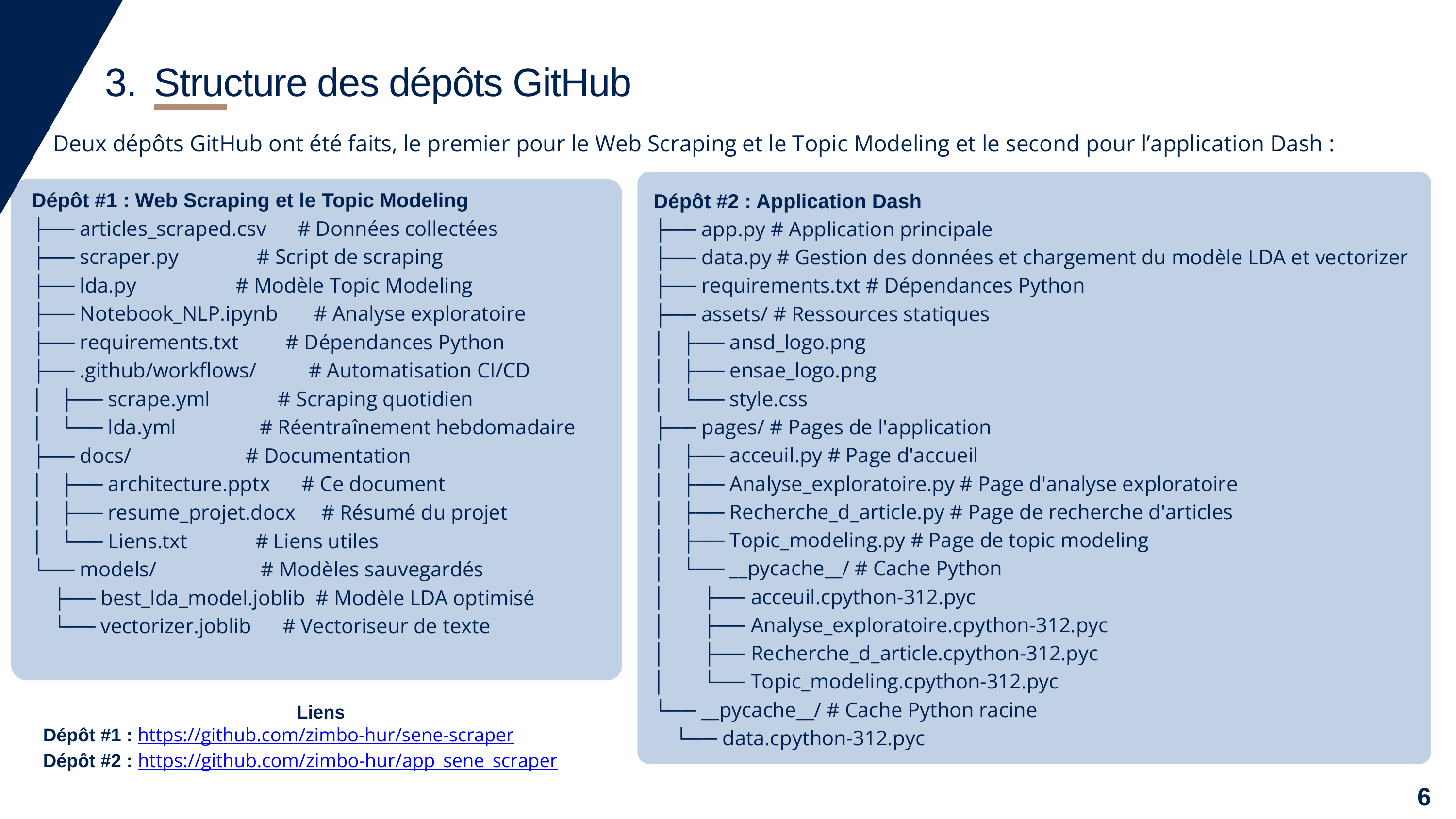

3.
Structure des dépôts GitHub

Deux dépôts GitHub ont été faits, le premier pour le Web Scraping et le Topic Modeling et le second pour l’application Dash :

Dépôt #1 : Web Scraping et le Topic Modeling
├── articles_scraped.csv      # Données collectées
├── scraper.py               # Script de scraping
├── lda.py                   # Modèle Topic Modeling
├── Notebook_NLP.ipynb       # Analyse exploratoire
├── requirements.txt         # Dépendances Python
├── .github/workflows/          # Automatisation CI/CD
│   ├── scrape.yml             # Scraping quotidien
│   └── lda.yml                # Réentraînement hebdomadaire
├── docs/                      # Documentation
│   ├── architecture.pptx      # Ce document
│   ├── resume_projet.docx     # Résumé du projet
│   └── Liens.txt             # Liens utiles
└── models/                    # Modèles sauvegardés
    ├── best_lda_model.joblib  # Modèle LDA optimisé
    └── vectorizer.joblib      # Vectoriseur de texte
Dépôt #2 : Application Dash
├── app.py # Application principale
├── data.py # Gestion des données et chargement du modèle LDA et vectorizer
├── requirements.txt # Dépendances Python
├── assets/ # Ressources statiques
│   ├── ansd_logo.png
│   ├── ensae_logo.png
│   └── style.css
├── pages/ # Pages de l'application
│   ├── acceuil.py # Page d'accueil
│   ├── Analyse_exploratoire.py # Page d'analyse exploratoire
│   ├── Recherche_d_article.py # Page de recherche d'articles
│   ├── Topic_modeling.py # Page de topic modeling
│   └── __pycache__/ # Cache Python
│       ├── acceuil.cpython-312.pyc
│       ├── Analyse_exploratoire.cpython-312.pyc
│       ├── Recherche_d_article.cpython-312.pyc
│       └── Topic_modeling.cpython-312.pyc
└── __pycache__/ # Cache Python racine
    └── data.cpython-312.pyc

Liens
Dépôt #1 : https://github.com/zimbo-hur/sene-scraper
Dépôt #2 : https://github.com/zimbo-hur/app_sene_scraper
6